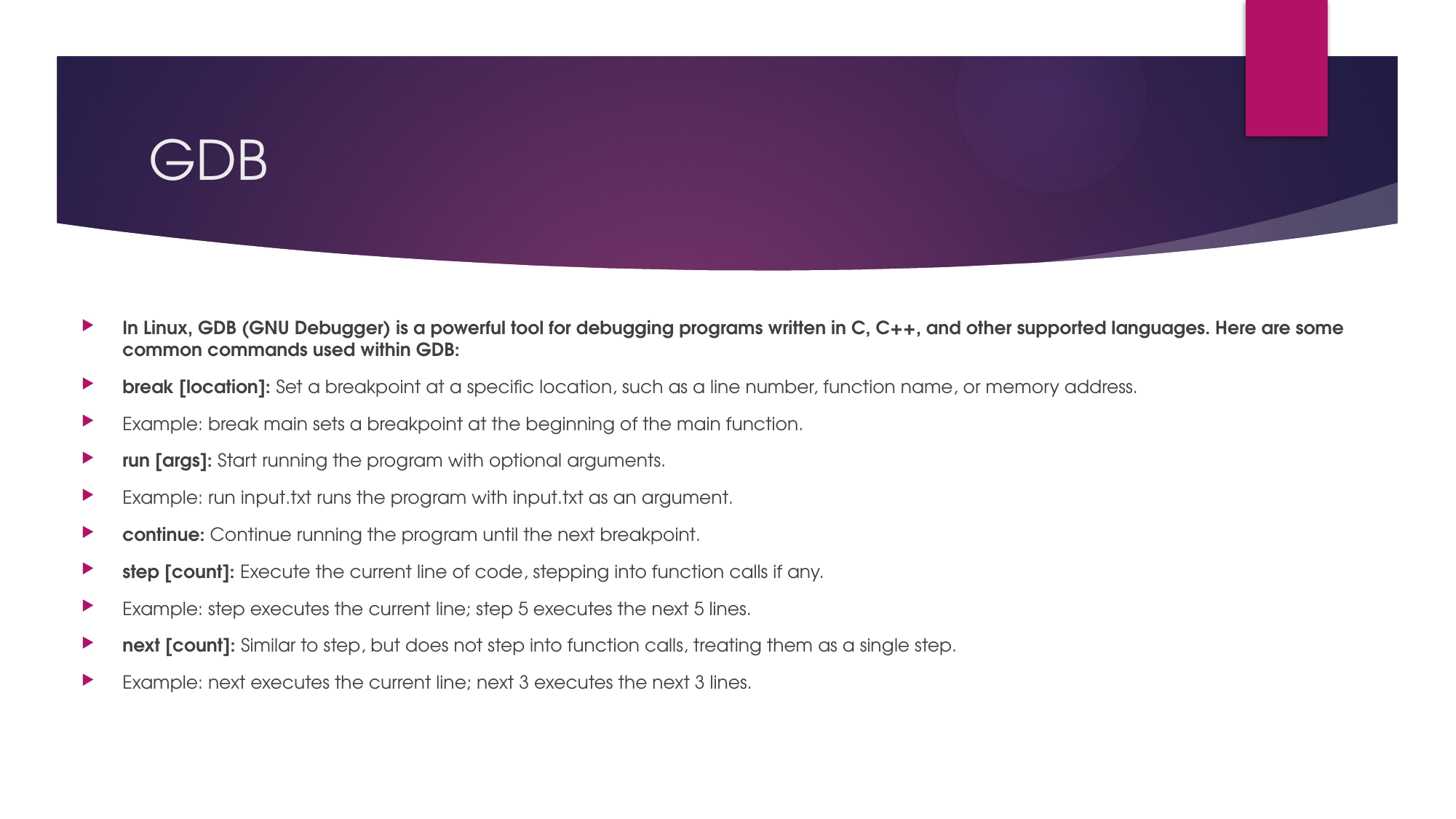

# GDB
In Linux, GDB (GNU Debugger) is a powerful tool for debugging programs written in C, C++, and other supported languages. Here are some common commands used within GDB:
break [location]: Set a breakpoint at a specific location, such as a line number, function name, or memory address.
Example: break main sets a breakpoint at the beginning of the main function.
run [args]: Start running the program with optional arguments.
Example: run input.txt runs the program with input.txt as an argument.
continue: Continue running the program until the next breakpoint.
step [count]: Execute the current line of code, stepping into function calls if any.
Example: step executes the current line; step 5 executes the next 5 lines.
next [count]: Similar to step, but does not step into function calls, treating them as a single step.
Example: next executes the current line; next 3 executes the next 3 lines.